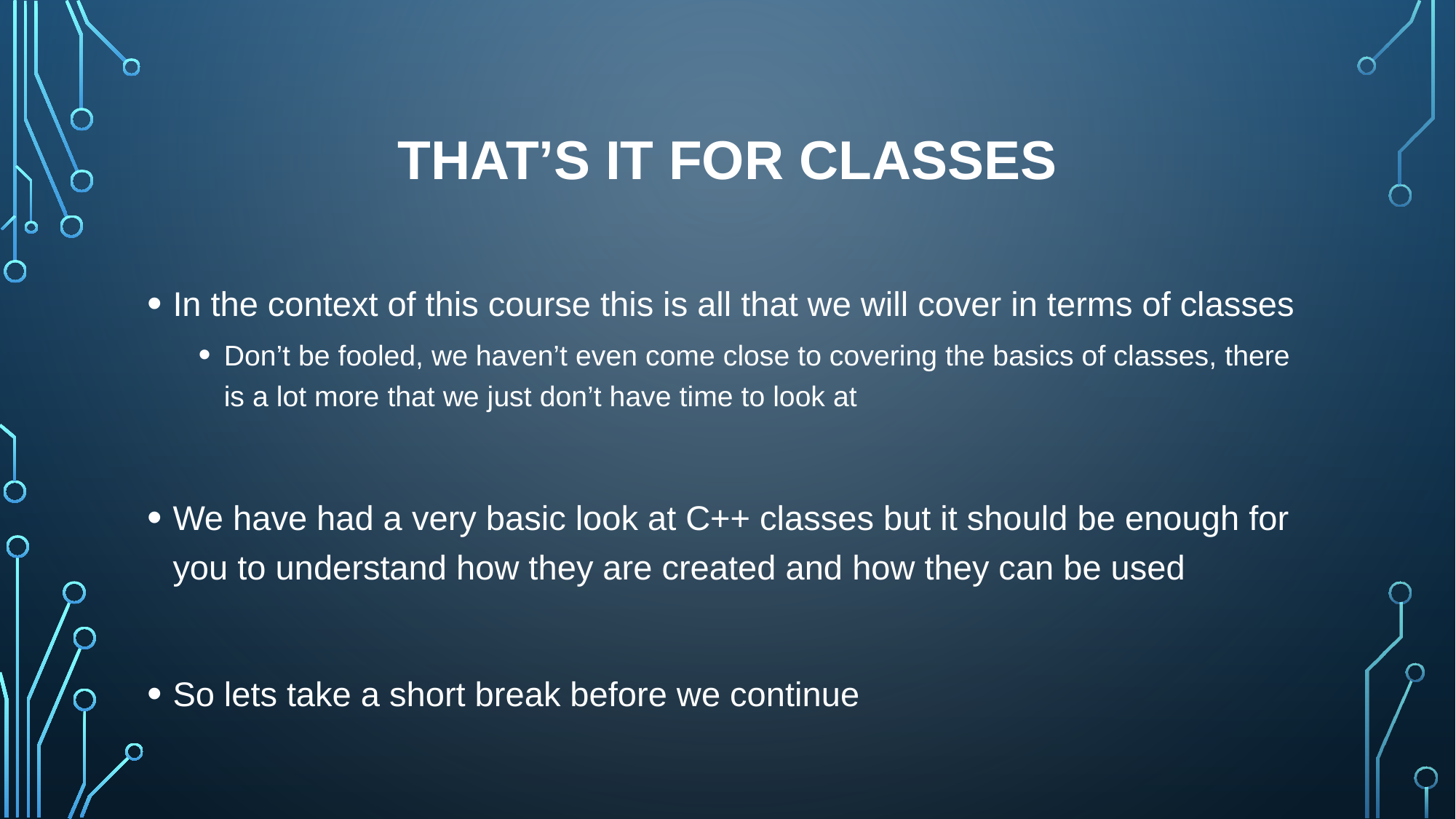

# That’s it for classes
In the context of this course this is all that we will cover in terms of classes
Don’t be fooled, we haven’t even come close to covering the basics of classes, there is a lot more that we just don’t have time to look at

We have had a very basic look at C++ classes but it should be enough for you to understand how they are created and how they can be used

So lets take a short break before we continue